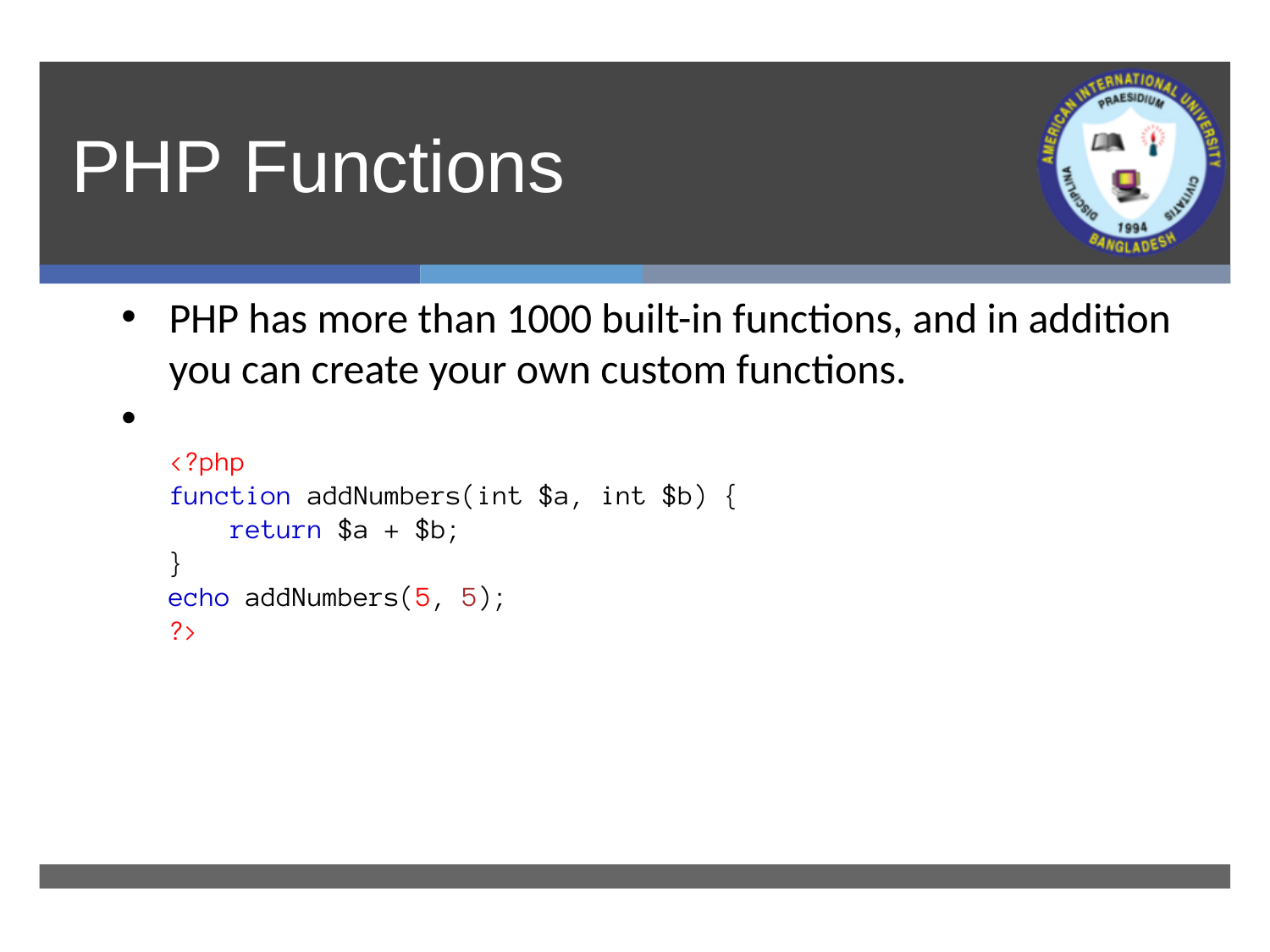

# PHP Functions

PHP has more than 1000 built-in functions, and in addition you can create your own custom functions.
<?php
function addNumbers(int $a, int $b) {
    return $a + $b;
}
echo addNumbers(5, 5);
?>